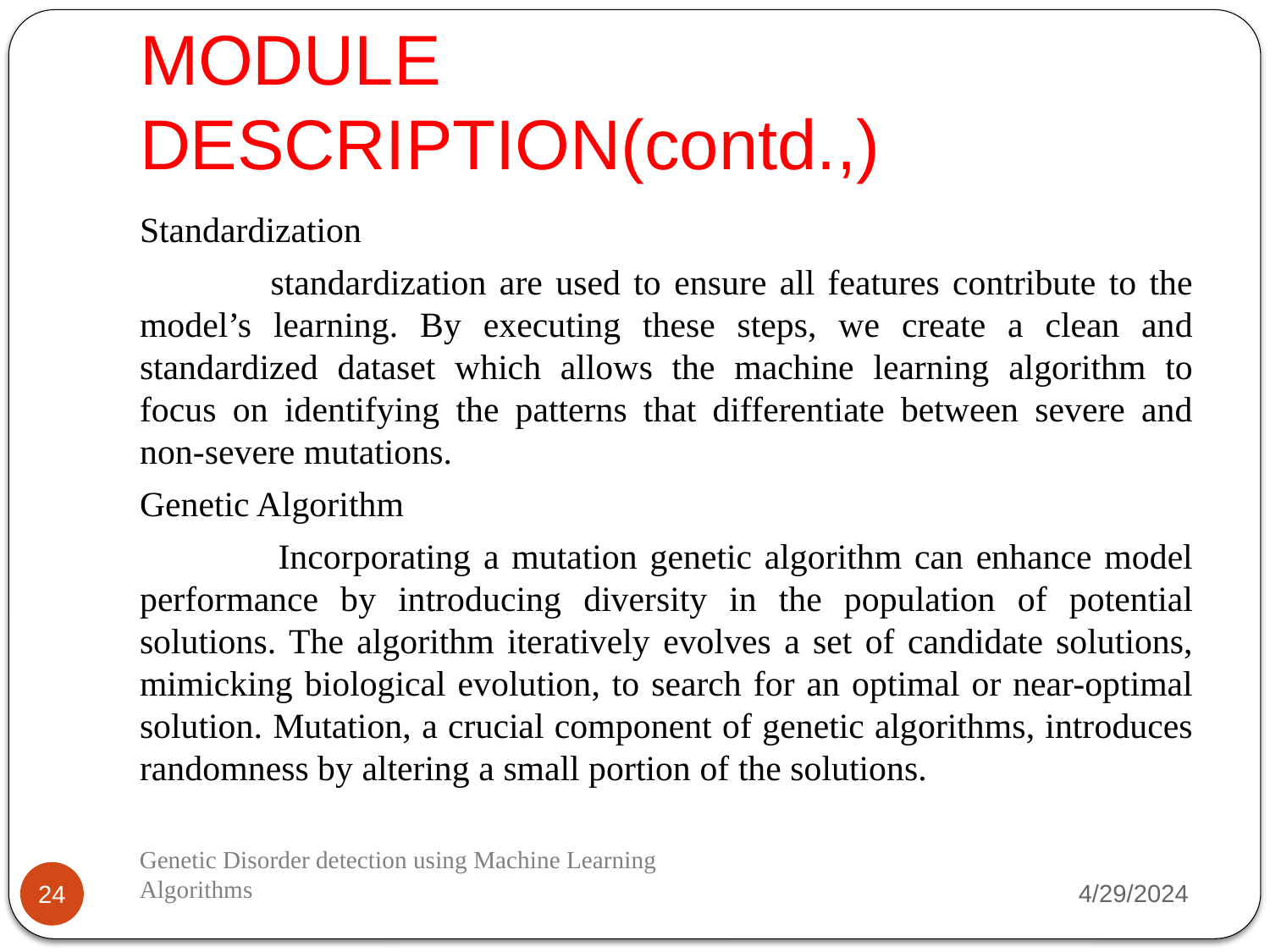

# MODULE DESCRIPTION(contd.,)
Standardization
          standardization are used to ensure all features contribute to the model’s learning. By executing these steps, we create a clean and standardized dataset which allows the machine learning algorithm to focus on identifying the patterns that differentiate between severe and non-severe mutations.
Genetic Algorithm
           Incorporating a mutation genetic algorithm can enhance model performance by introducing diversity in the population of potential solutions. The algorithm iteratively evolves a set of candidate solutions, mimicking biological evolution, to search for an optimal or near-optimal solution. Mutation, a crucial component of genetic algorithms, introduces randomness by altering a small portion of the solutions.
Genetic Disorder detection using Machine Learning Algorithms

4/29/2024
24